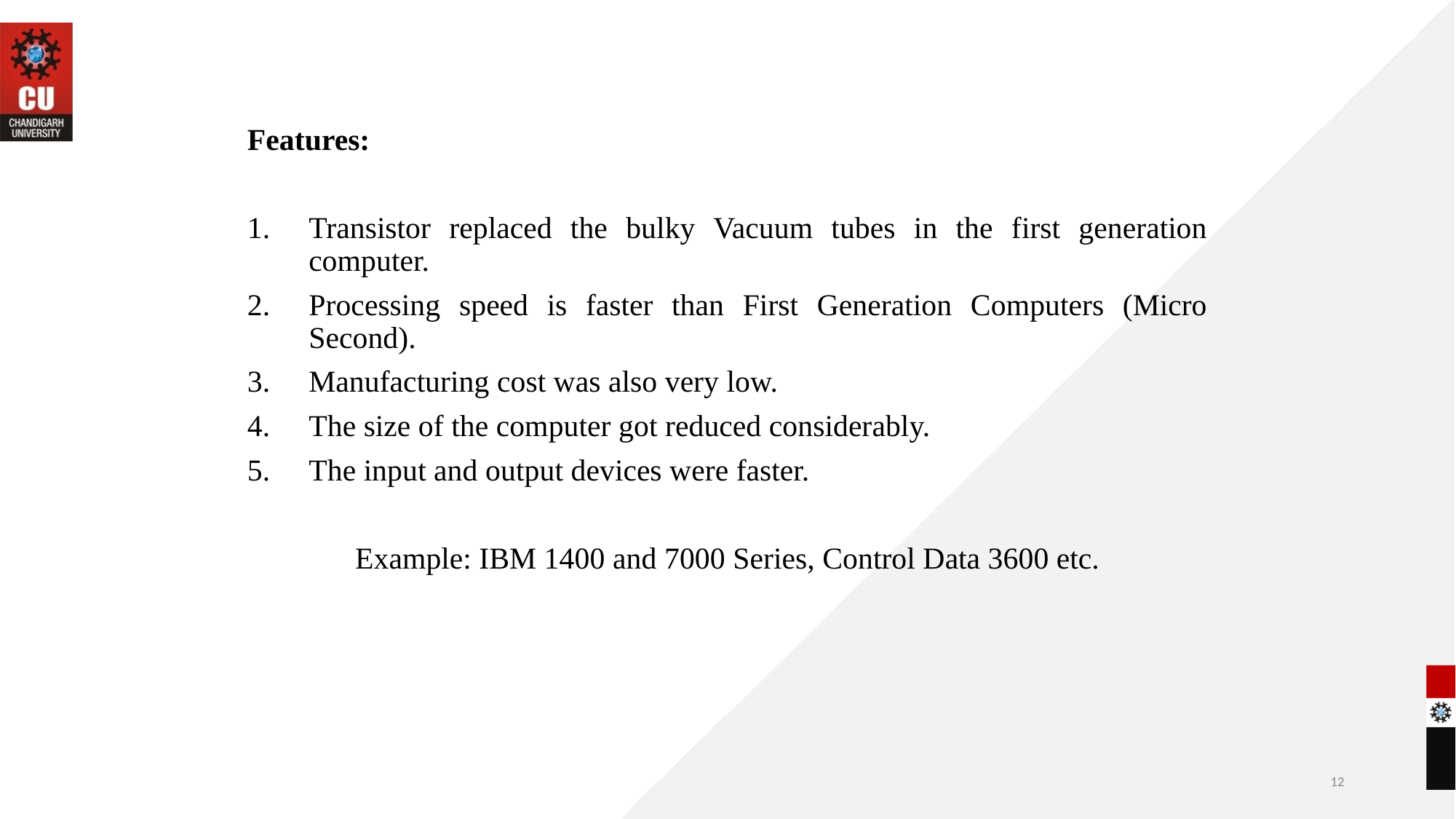

Features:

Transistor replaced the bulky Vacuum tubes in the first generation computer.
Processing speed is faster than First Generation Computers (Micro Second).
Manufacturing cost was also very low.
The size of the computer got reduced considerably.
The input and output devices were faster.

Example: IBM 1400 and 7000 Series, Control Data 3600 etc.

12